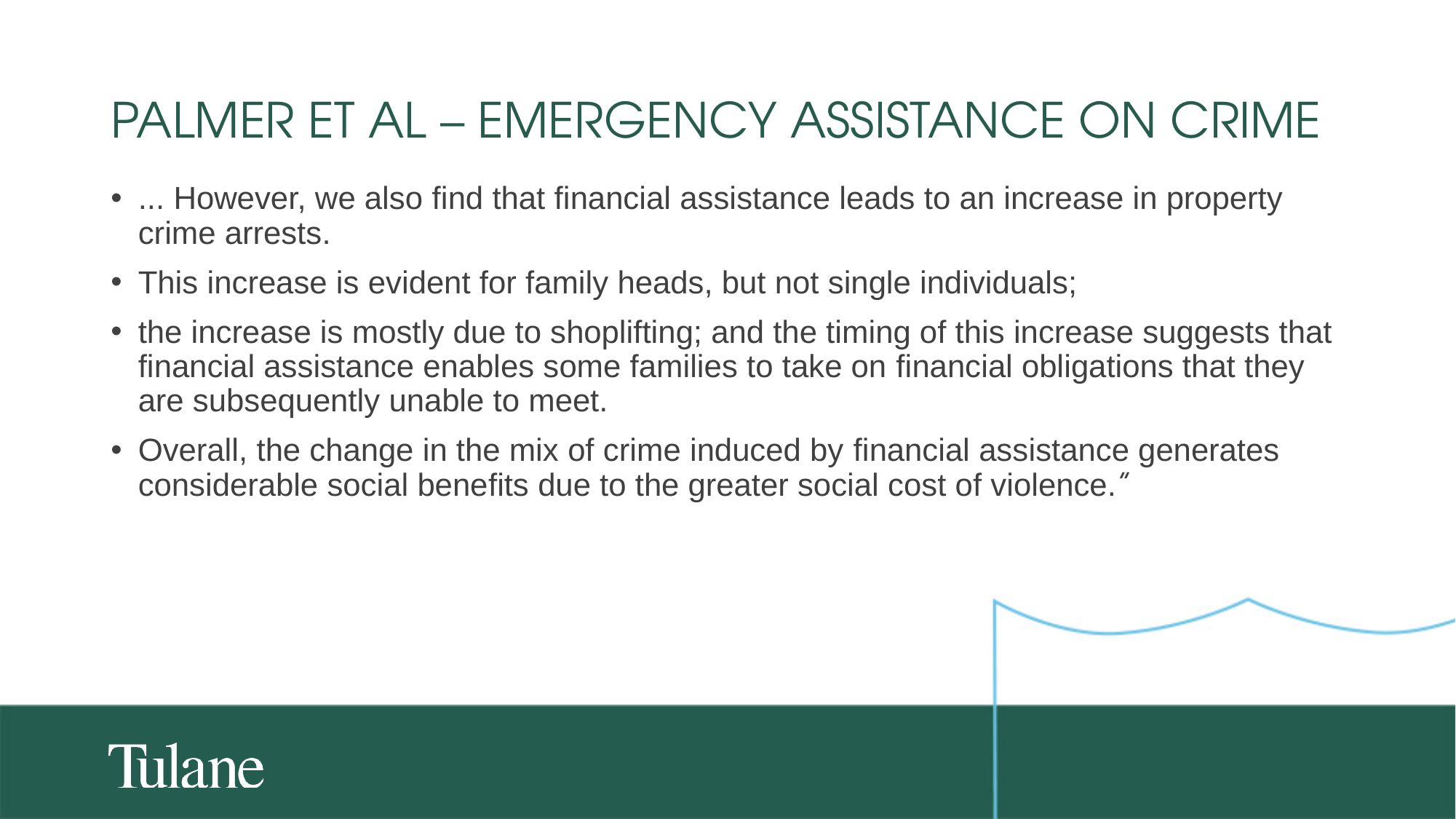

# Palmer et al – Emergency assistance on crime
... However, we also find that financial assistance leads to an increase in property crime arrests.
This increase is evident for family heads, but not single individuals;
the increase is mostly due to shoplifting; and the timing of this increase suggests that financial assistance enables some families to take on financial obligations that they are subsequently unable to meet.
Overall, the change in the mix of crime induced by financial assistance generates considerable social benefits due to the greater social cost of violence.”